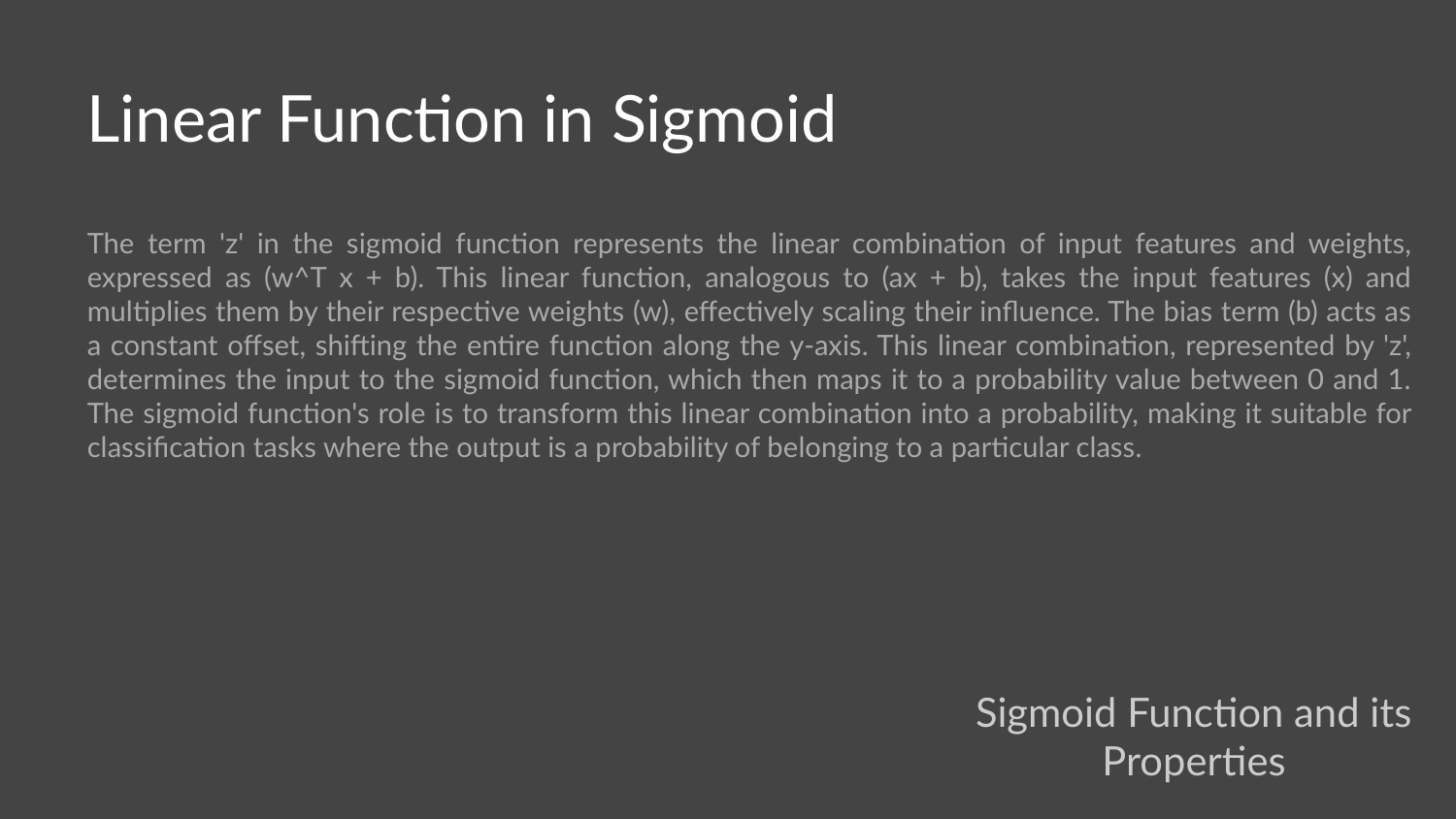

Linear Function in Sigmoid
The term 'z' in the sigmoid function represents the linear combination of input features and weights, expressed as (w^T x + b). This linear function, analogous to (ax + b), takes the input features (x) and multiplies them by their respective weights (w), effectively scaling their influence. The bias term (b) acts as a constant offset, shifting the entire function along the y-axis. This linear combination, represented by 'z', determines the input to the sigmoid function, which then maps it to a probability value between 0 and 1. The sigmoid function's role is to transform this linear combination into a probability, making it suitable for classification tasks where the output is a probability of belonging to a particular class.
Sigmoid Function and its Properties